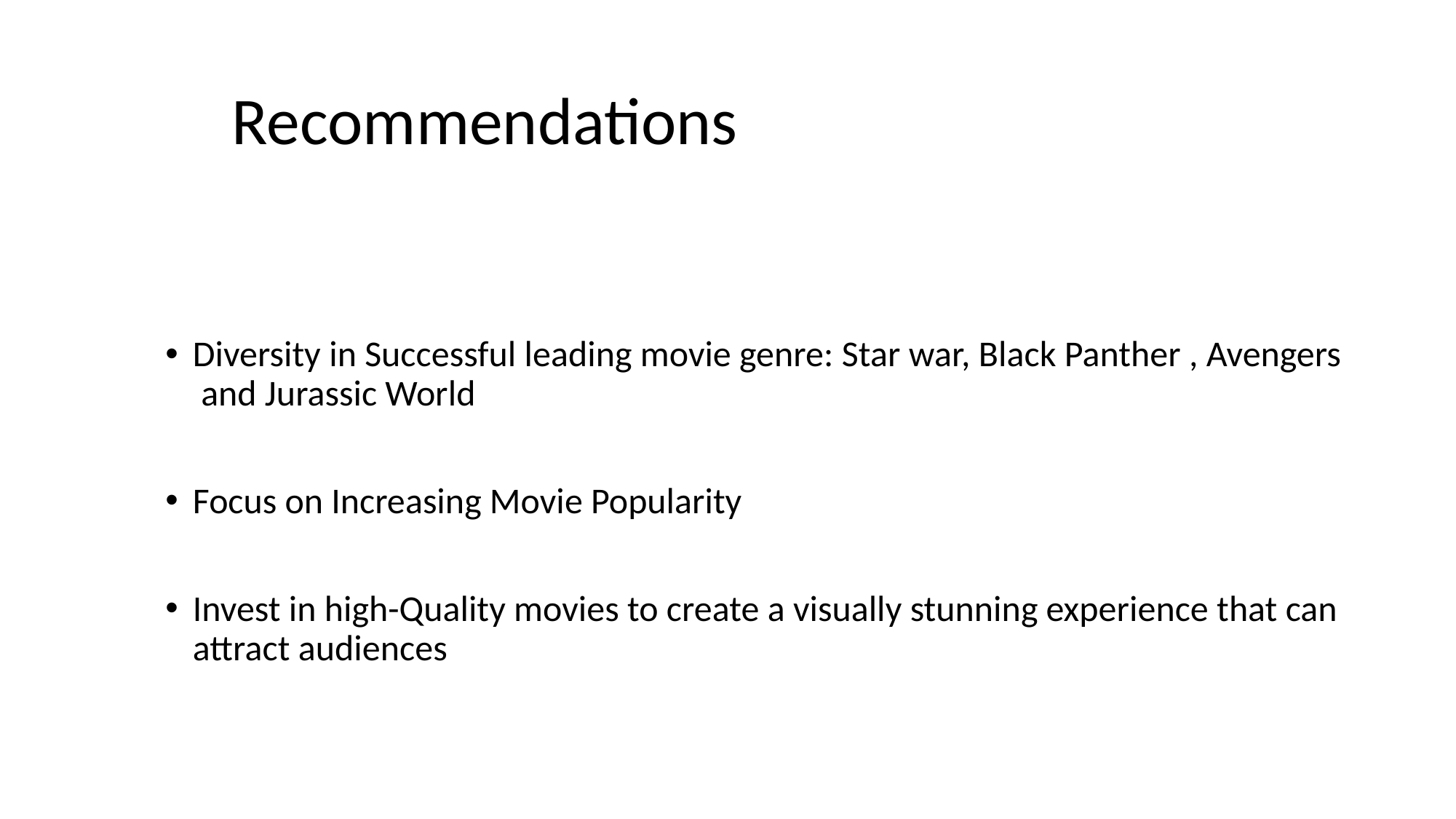

# Recommendations

Diversity in Successful leading movie genre: Star war, Black Panther , Avengers  and Jurassic World

Focus on Increasing Movie Popularity

Invest in high-Quality movies to create a visually stunning experience that can attract audiences